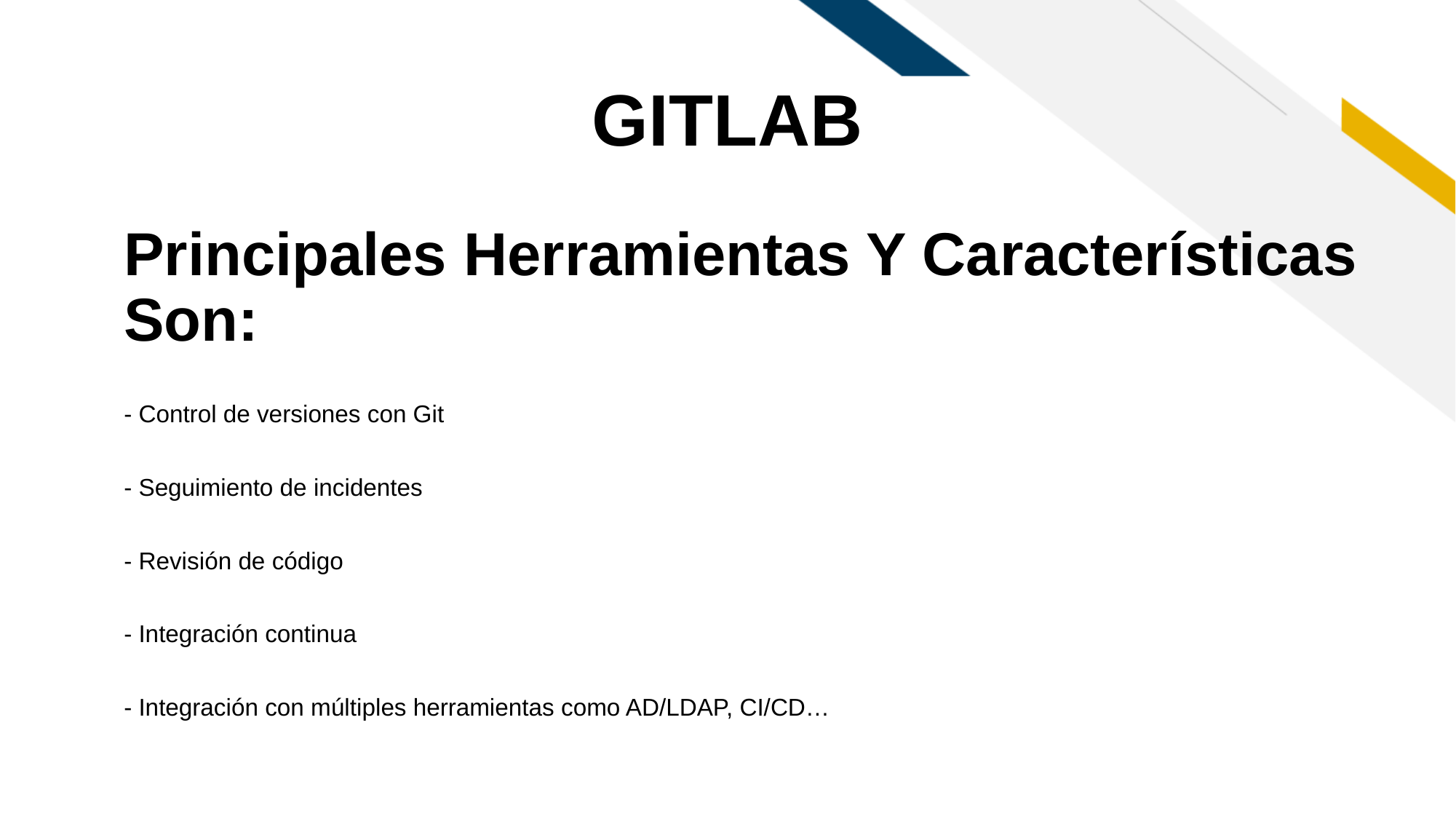

# GITLAB
Principales Herramientas Y Características Son:
- Control de versiones con Git
- Seguimiento de incidentes
- Revisión de código
- Integración continua
- Integración con múltiples herramientas como AD/LDAP, CI/CD…